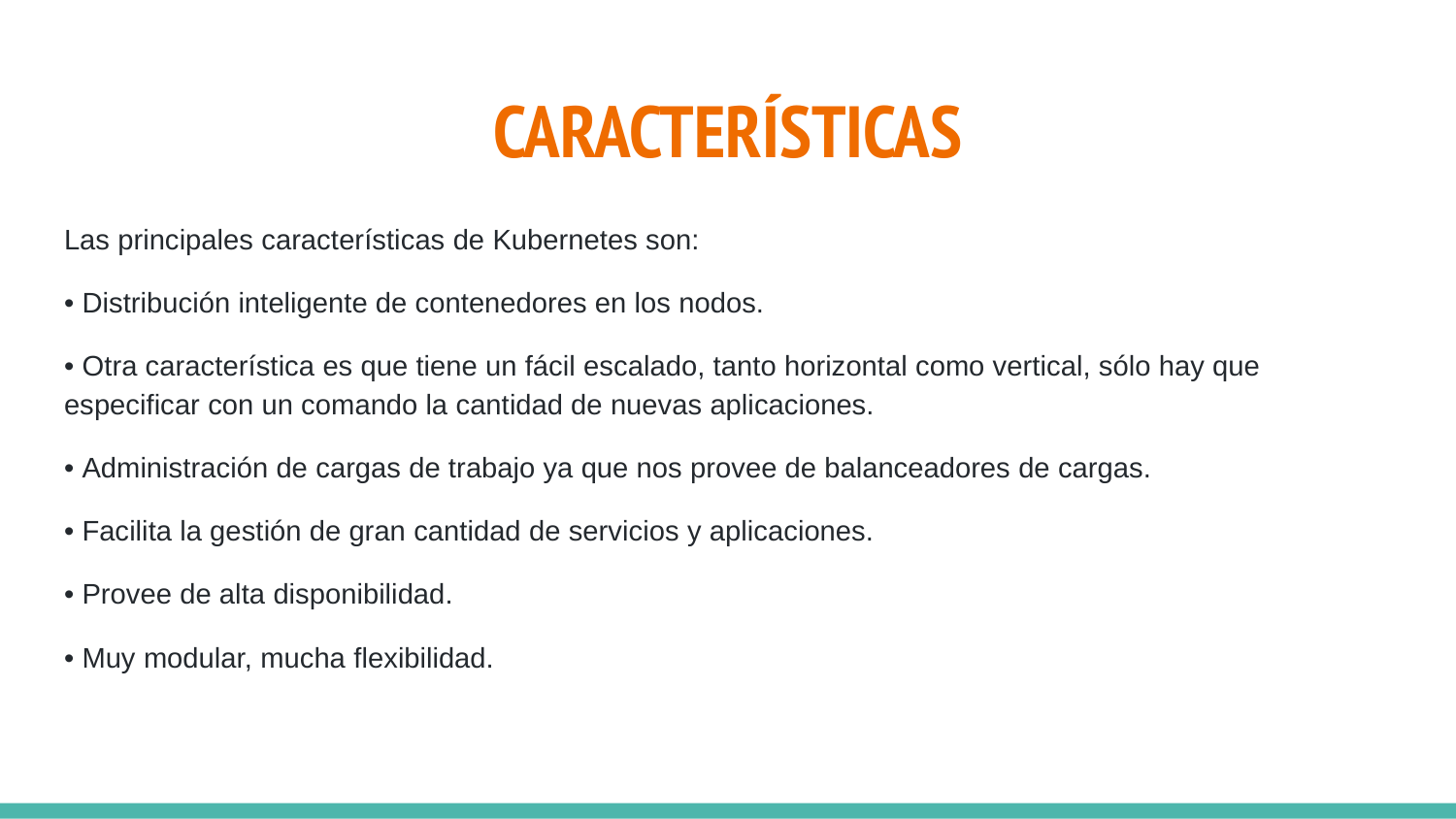

# CARACTERÍSTICAS

Las principales características de Kubernetes son:
• Distribución inteligente de contenedores en los nodos.
• Otra característica es que tiene un fácil escalado, tanto horizontal como vertical, sólo hay que especificar con un comando la cantidad de nuevas aplicaciones.
• Administración de cargas de trabajo ya que nos provee de balanceadores de cargas.
• Facilita la gestión de gran cantidad de servicios y aplicaciones.
• Provee de alta disponibilidad.
• Muy modular, mucha flexibilidad.